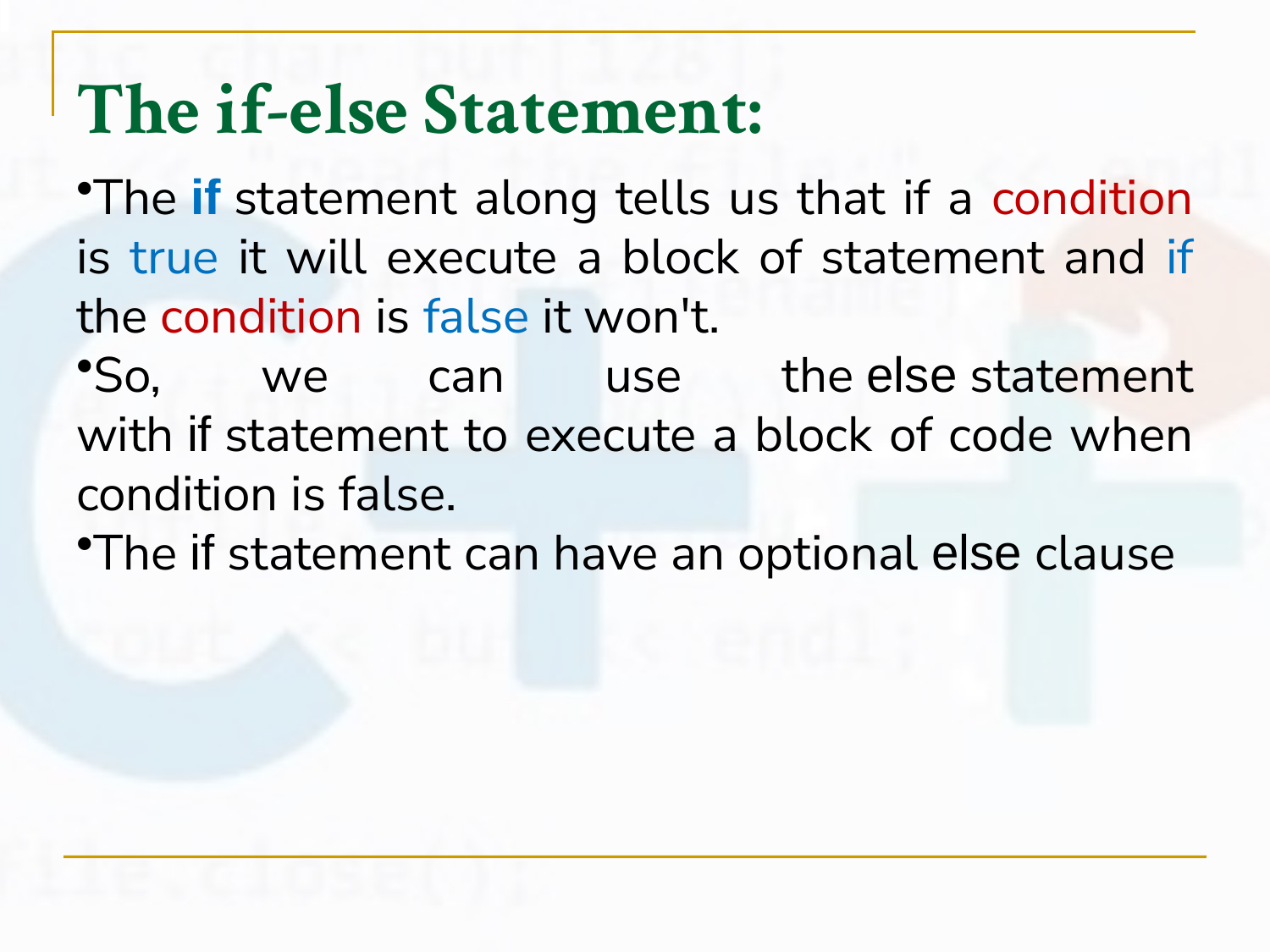

.

# The if-else Statement:
The if statement along tells us that if a condition is true it will execute a block of statement and if the condition is false it won't.
So, we can use the else statement with if statement to execute a block of code when condition is false.
The if statement can have an optional else clause